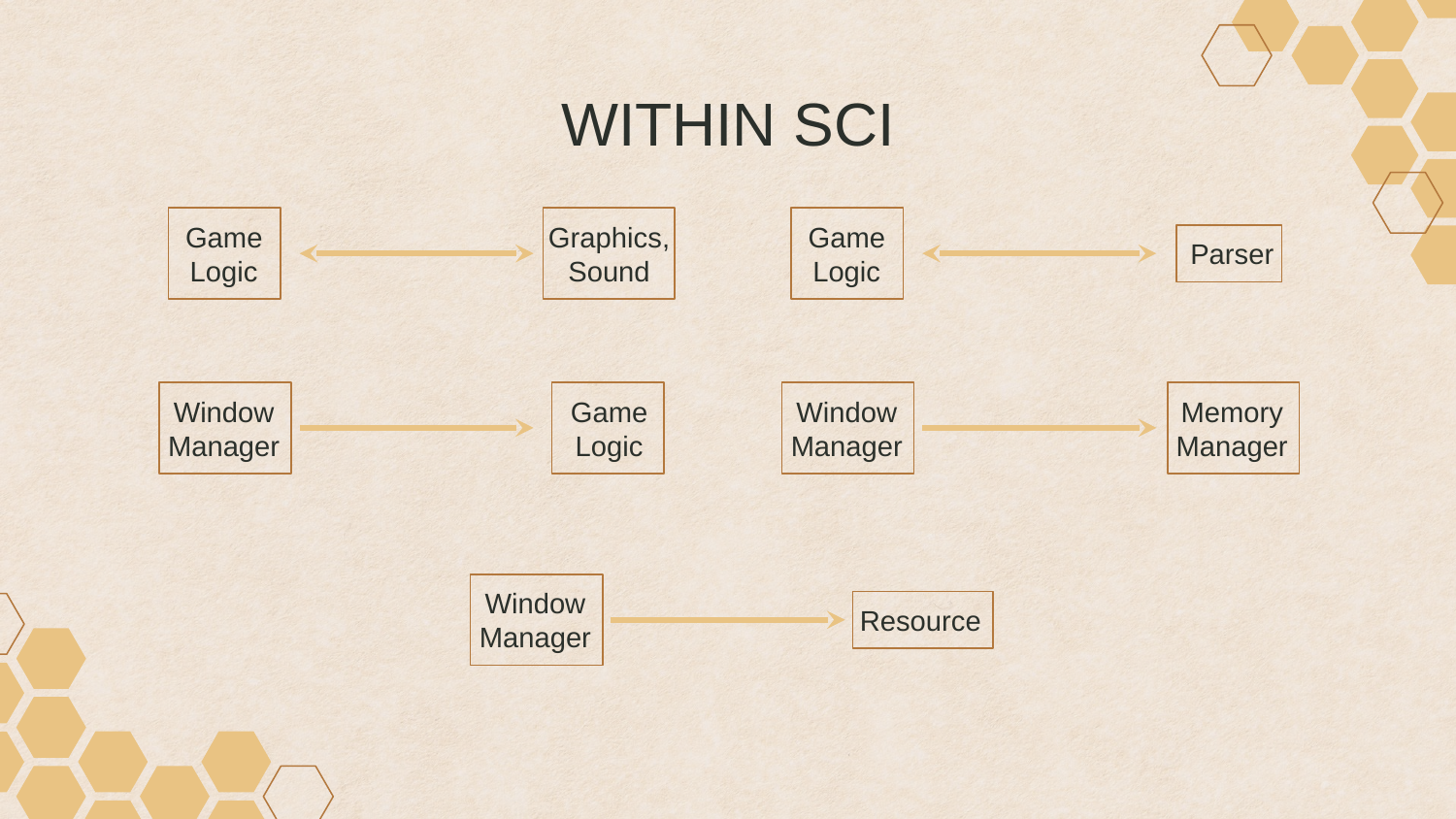

# WITHIN SCI

Game Logic
Graphics,
Sound

Game Logic
Parser

Window Manager
Memory
Manager

Window Manager
Game Logic

Window Manager
Resource